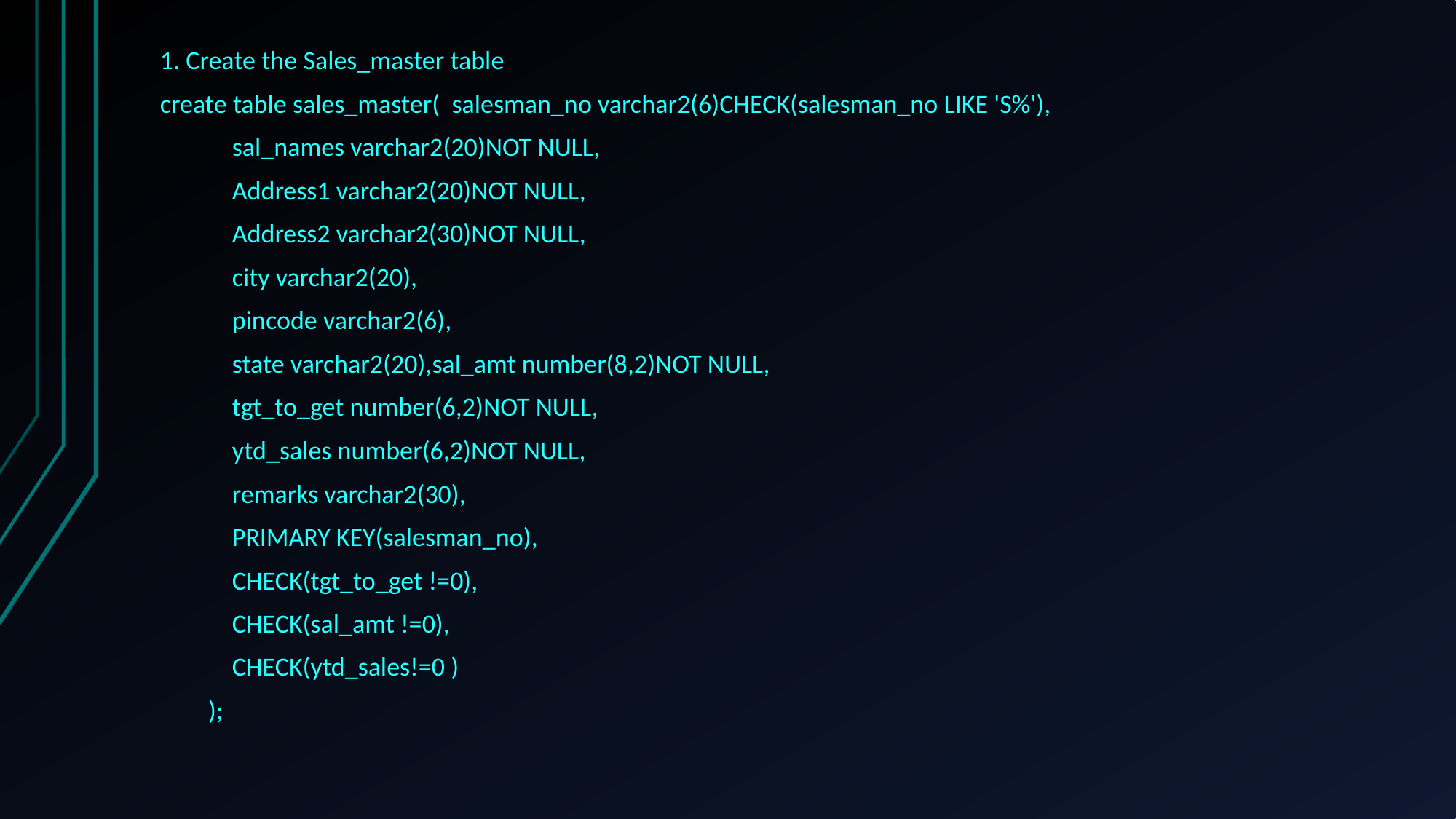

1. Create the Sales_master table
create table sales_master(  salesman_no varchar2(6)CHECK(salesman_no LIKE 'S%'),
            sal_names varchar2(20)NOT NULL,
            Address1 varchar2(20)NOT NULL,
            Address2 varchar2(30)NOT NULL,
            city varchar2(20),
            pincode varchar2(6),
            state varchar2(20),sal_amt number(8,2)NOT NULL,
            tgt_to_get number(6,2)NOT NULL,
            ytd_sales number(6,2)NOT NULL,
            remarks varchar2(30),
            PRIMARY KEY(salesman_no),
            CHECK(tgt_to_get !=0),
            CHECK(sal_amt !=0),
            CHECK(ytd_sales!=0 )
        );